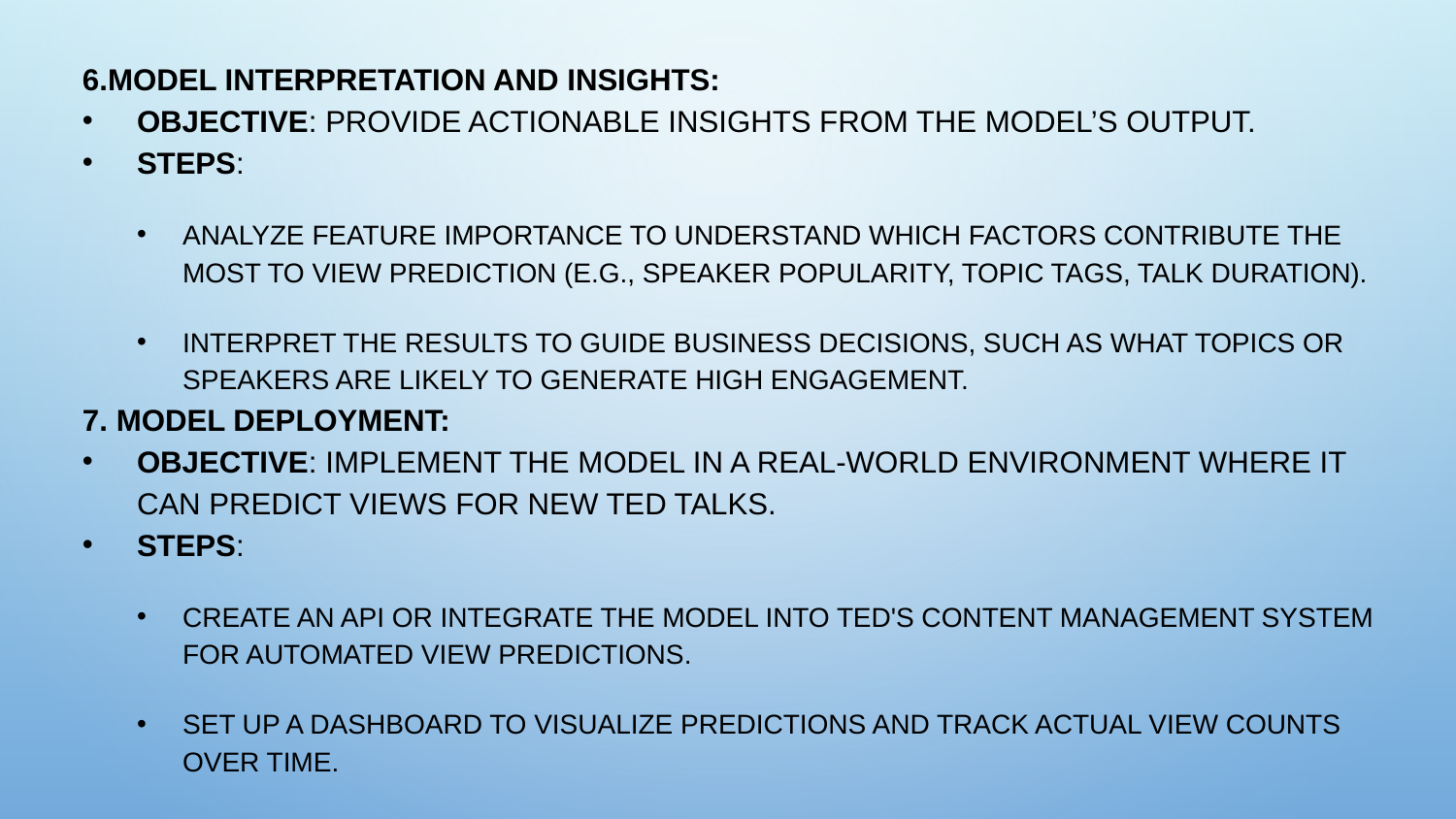

6.Model Interpretation and Insights:
Objective: Provide actionable insights from the model’s output.
Steps:
Analyze feature importance to understand which factors contribute the most to view prediction (e.g., speaker popularity, topic tags, talk duration).
Interpret the results to guide business decisions, such as what topics or speakers are likely to generate high engagement.
7. Model Deployment:
Objective: Implement the model in a real-world environment where it can predict views for new TED Talks.
Steps:
Create an API or integrate the model into TED's content management system for automated view predictions.
Set up a dashboard to visualize predictions and track actual view counts over time.